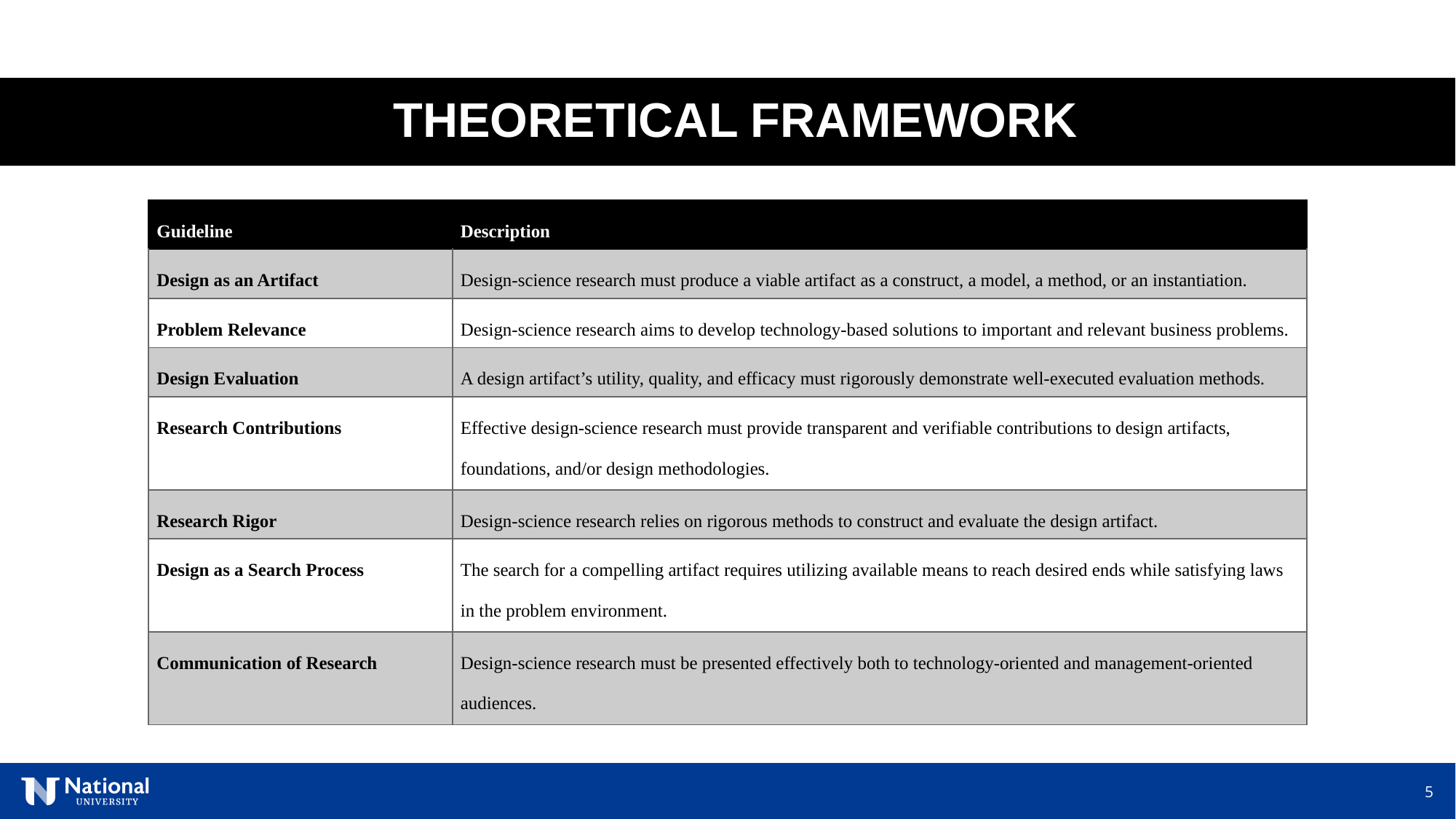

THEORETICAL FRAMEWORK

| Guideline | Description |
| --- | --- |
| Design as an Artifact | Design-science research must produce a viable artifact as a construct, a model, a method, or an instantiation. |
| Problem Relevance | Design-science research aims to develop technology-based solutions to important and relevant business problems. |
| Design Evaluation | A design artifact’s utility, quality, and efficacy must rigorously demonstrate well-executed evaluation methods. |
| Research Contributions | Effective design-science research must provide transparent and verifiable contributions to design artifacts, foundations, and/or design methodologies. |
| Research Rigor | Design-science research relies on rigorous methods to construct and evaluate the design artifact. |
| Design as a Search Process | The search for a compelling artifact requires utilizing available means to reach desired ends while satisfying laws in the problem environment. |
| Communication of Research | Design-science research must be presented effectively both to technology-oriented and management-oriented audiences. |